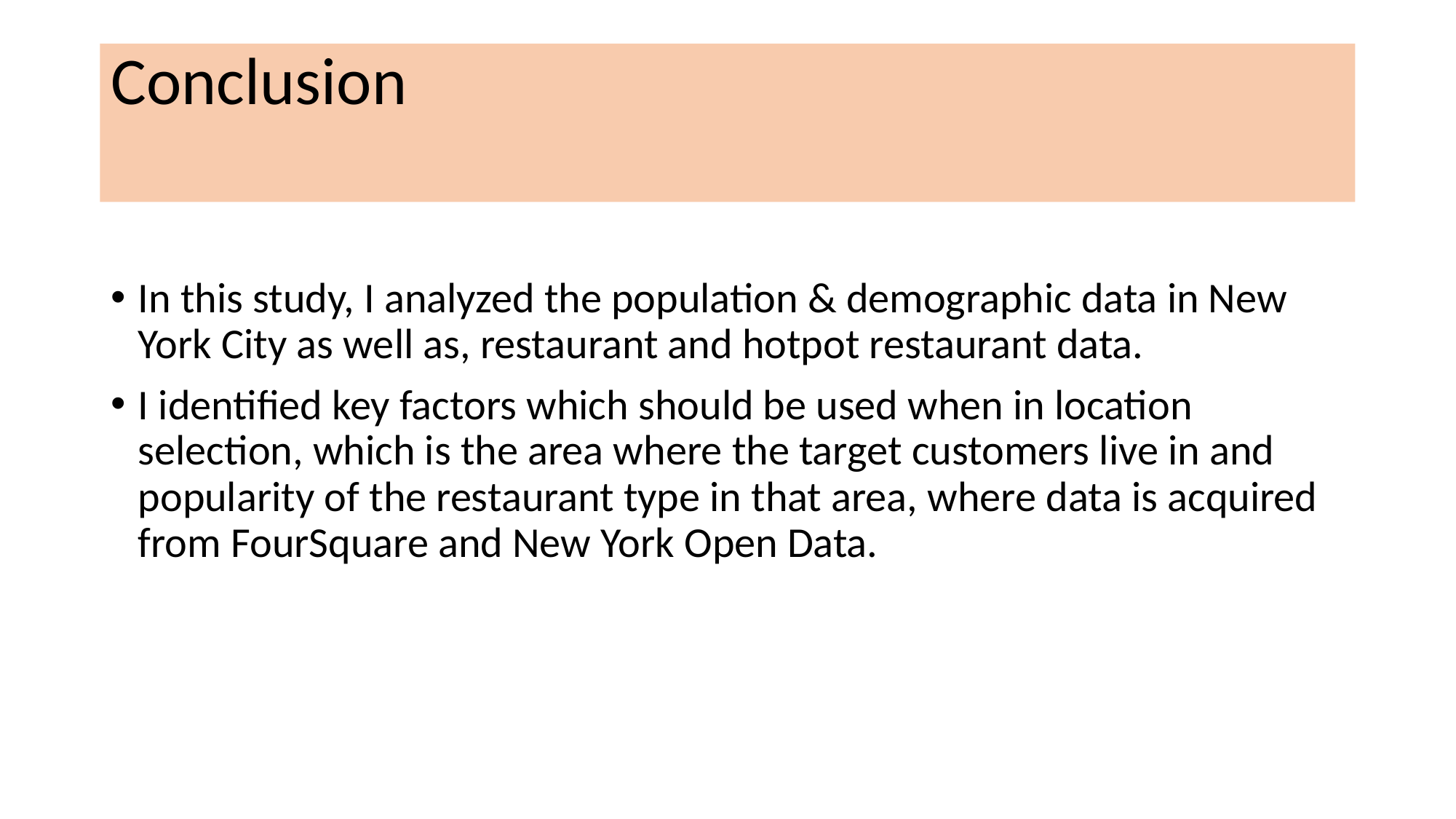

# Conclusion
In this study, I analyzed the population & demographic data in New York City as well as, restaurant and hotpot restaurant data.
I identified key factors which should be used when in location selection, which is the area where the target customers live in and popularity of the restaurant type in that area, where data is acquired from FourSquare and New York Open Data.